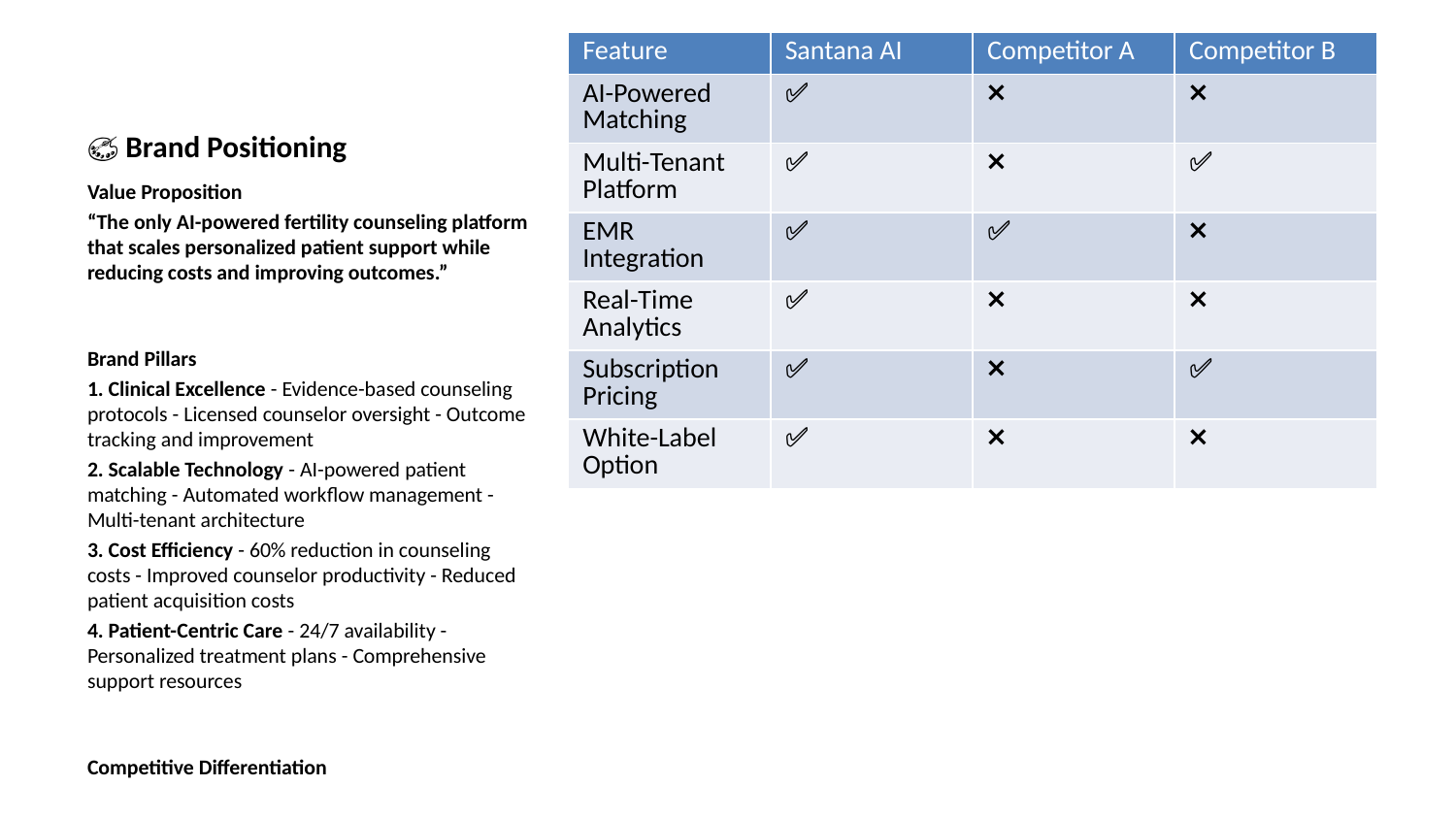

| Feature | Santana AI | Competitor A | Competitor B |
| --- | --- | --- | --- |
| AI-Powered Matching | ✅ | ❌ | ❌ |
| Multi-Tenant Platform | ✅ | ❌ | ✅ |
| EMR Integration | ✅ | ✅ | ❌ |
| Real-Time Analytics | ✅ | ❌ | ❌ |
| Subscription Pricing | ✅ | ❌ | ✅ |
| White-Label Option | ✅ | ❌ | ❌ |
# 🎨 Brand Positioning
Value Proposition
“The only AI-powered fertility counseling platform that scales personalized patient support while reducing costs and improving outcomes.”
Brand Pillars
1. Clinical Excellence - Evidence-based counseling protocols - Licensed counselor oversight - Outcome tracking and improvement
2. Scalable Technology - AI-powered patient matching - Automated workflow management - Multi-tenant architecture
3. Cost Efficiency - 60% reduction in counseling costs - Improved counselor productivity - Reduced patient acquisition costs
4. Patient-Centric Care - 24/7 availability - Personalized treatment plans - Comprehensive support resources
Competitive Differentiation